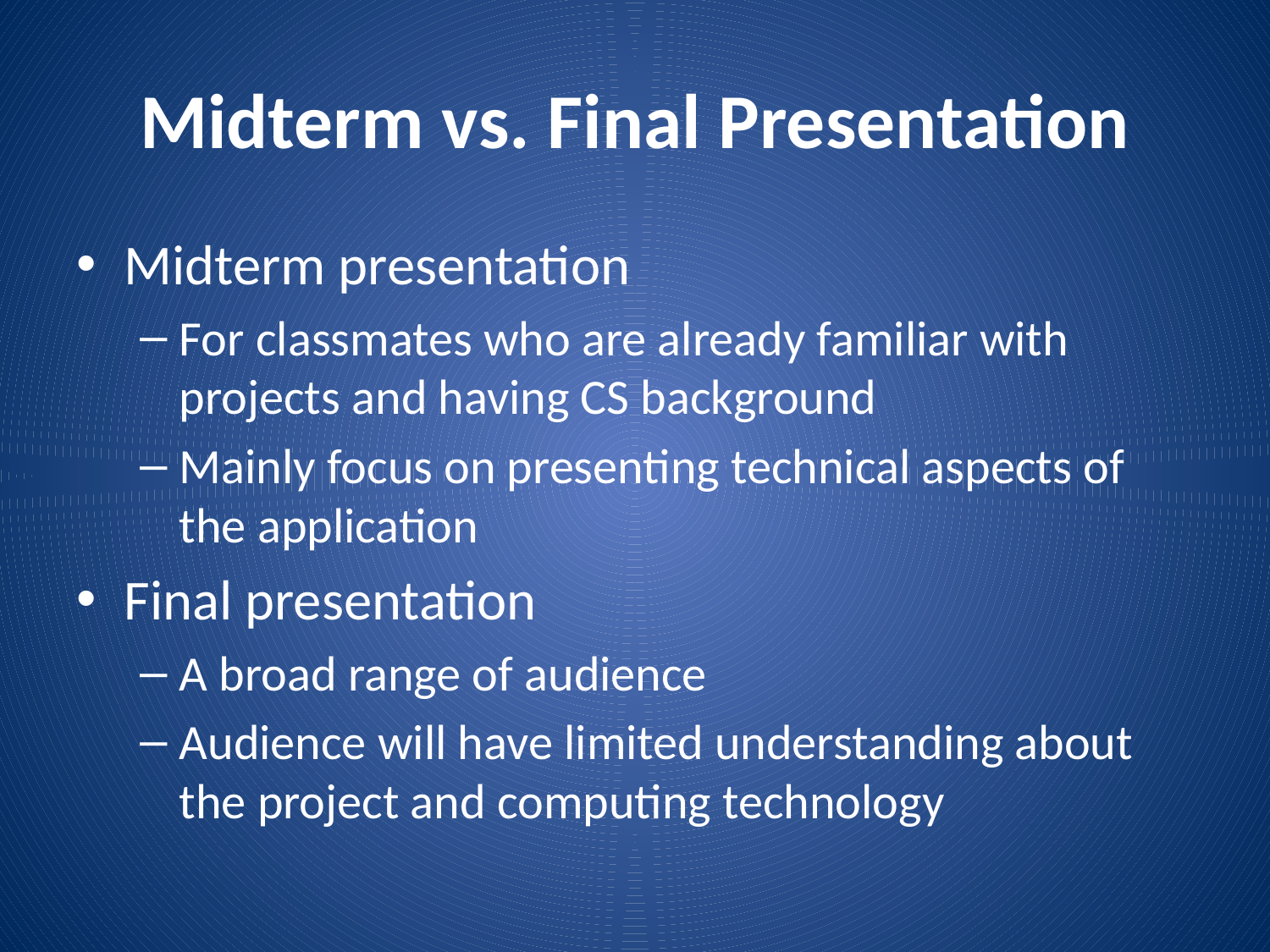

# Midterm vs. Final Presentation
Midterm presentation
For classmates who are already familiar with projects and having CS background
Mainly focus on presenting technical aspects of the application
Final presentation
A broad range of audience
Audience will have limited understanding about the project and computing technology